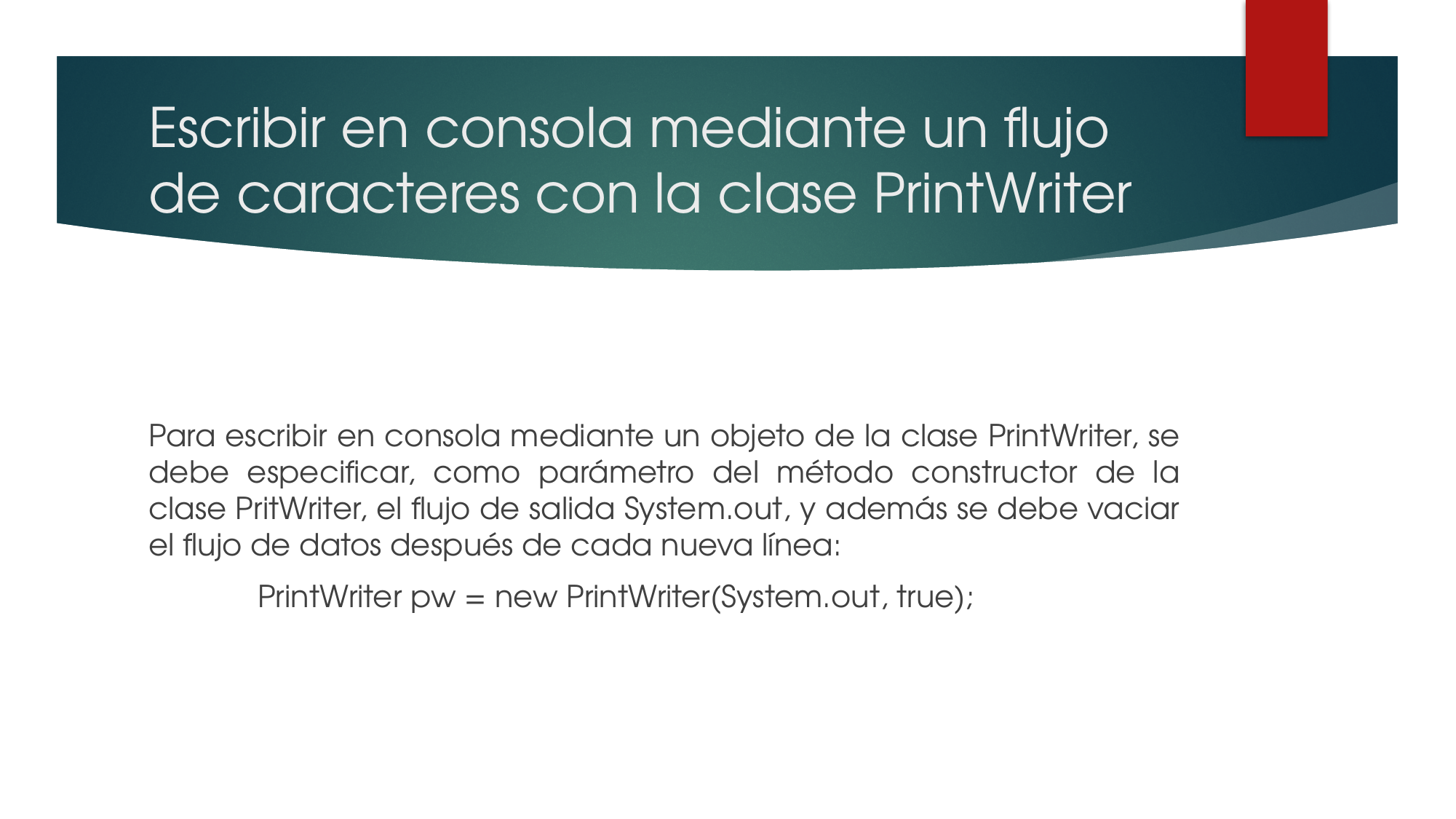

# Escribir en consola mediante un flujo de caracteres con la clase PrintWriter
Para escribir en consola mediante un objeto de la clase PrintWriter, se debe especificar, como parámetro del método constructor de la clase PritWriter, el flujo de salida System.out, y además se debe vaciar el flujo de datos después de cada nueva línea:
	PrintWriter pw = new PrintWriter(System.out, true);